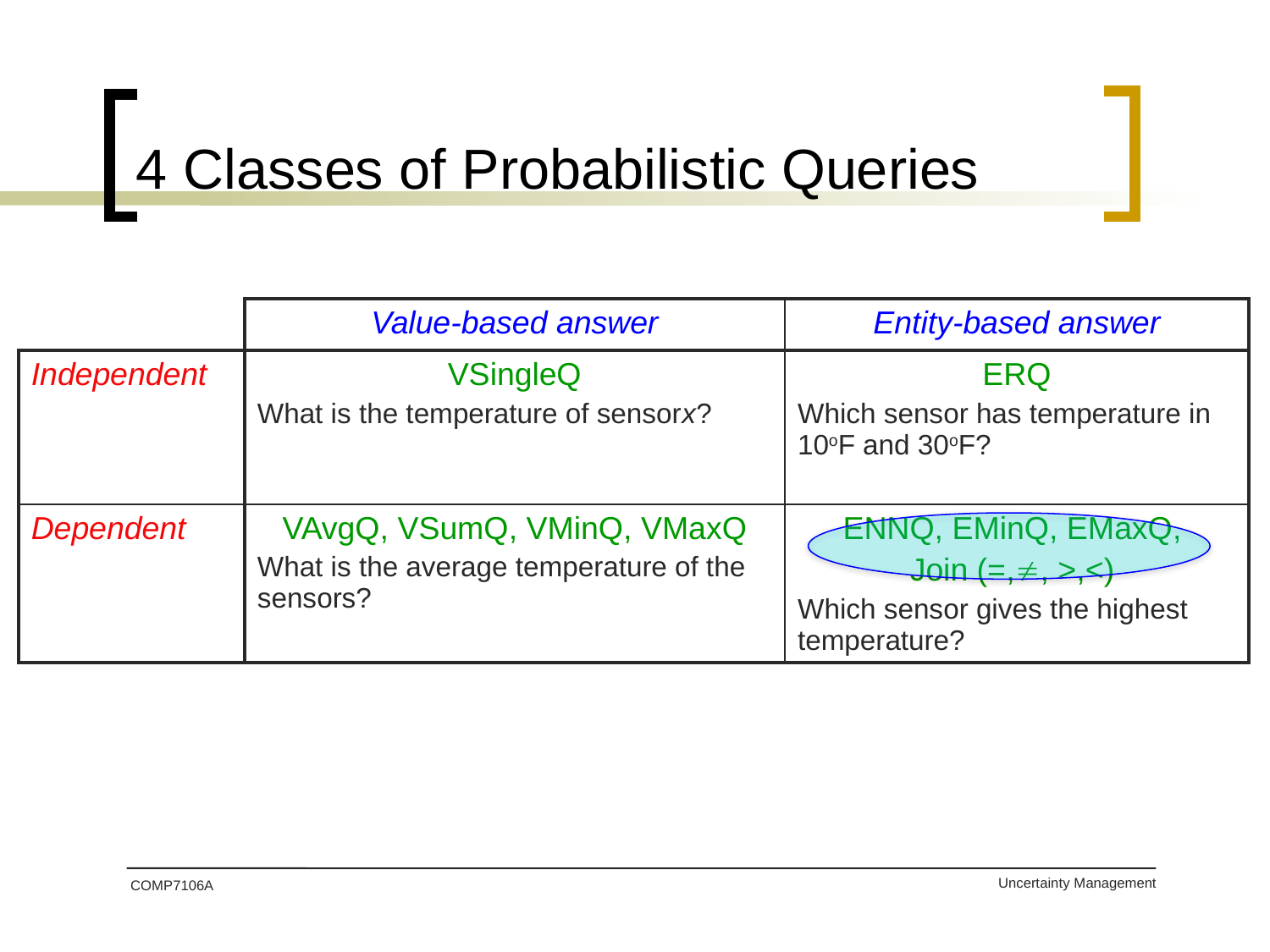

# 4 Classes of Probabilistic Queries
|  | Value-based answer | Entity-based answer |
| --- | --- | --- |
| Independent | VSingleQ What is the temperature of sensorx? | ERQ Which sensor has temperature in 10oF and 30oF? |
| Dependent | VAvgQ, VSumQ, VMinQ, VMaxQ What is the average temperature of the sensors? | ENNQ, EMinQ, EMaxQ, Join (=,≠, >,<) Which sensor gives the highest temperature? |

COMP7106A